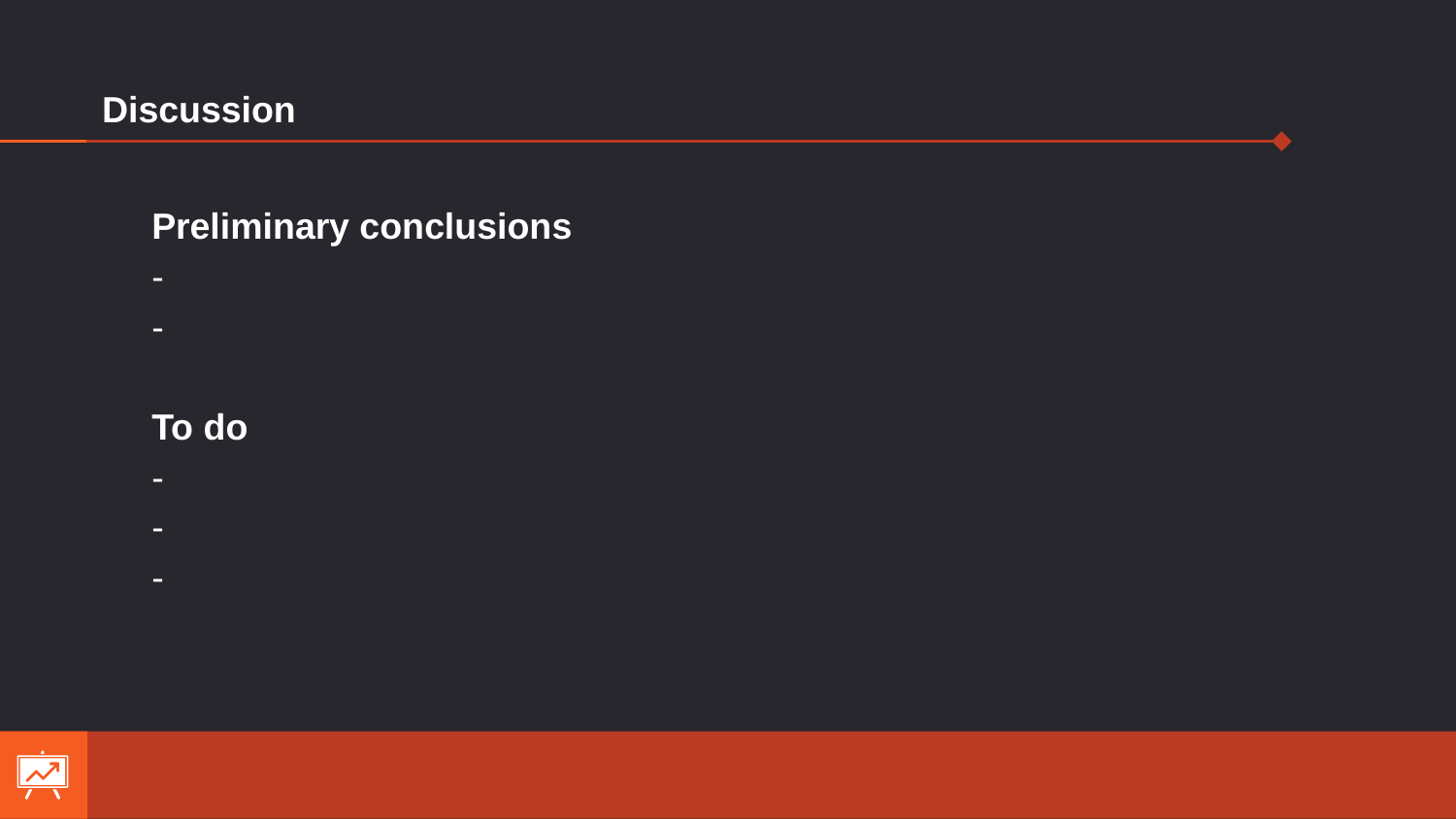

# Discussion
Preliminary conclusions
-
-

To do
-
-
-